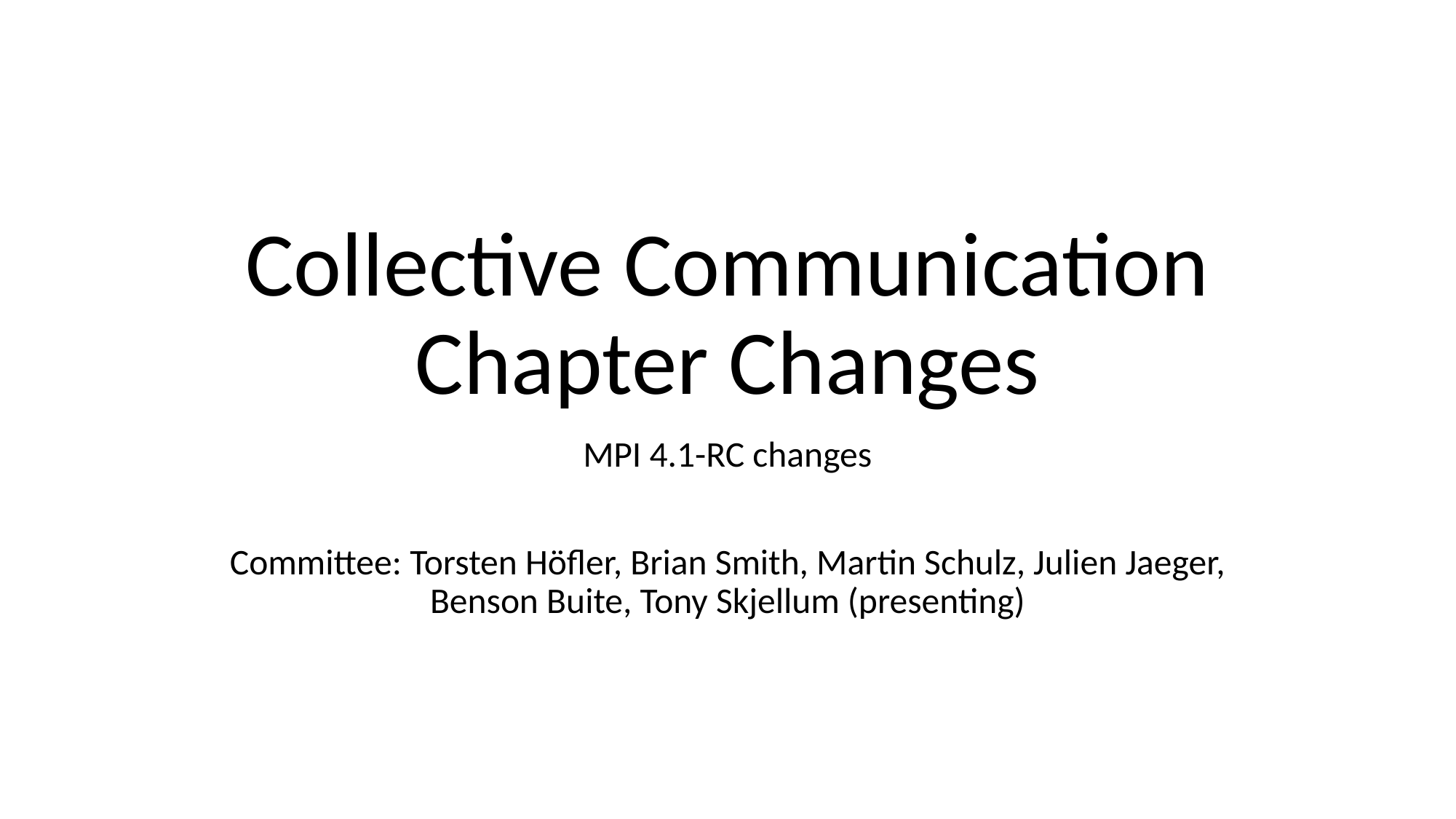

# Collective Communication Chapter Changes
MPI 4.1-RC changes

Committee: Torsten Höfler, Brian Smith, Martin Schulz, Julien Jaeger, Benson Buite, Tony Skjellum (presenting)